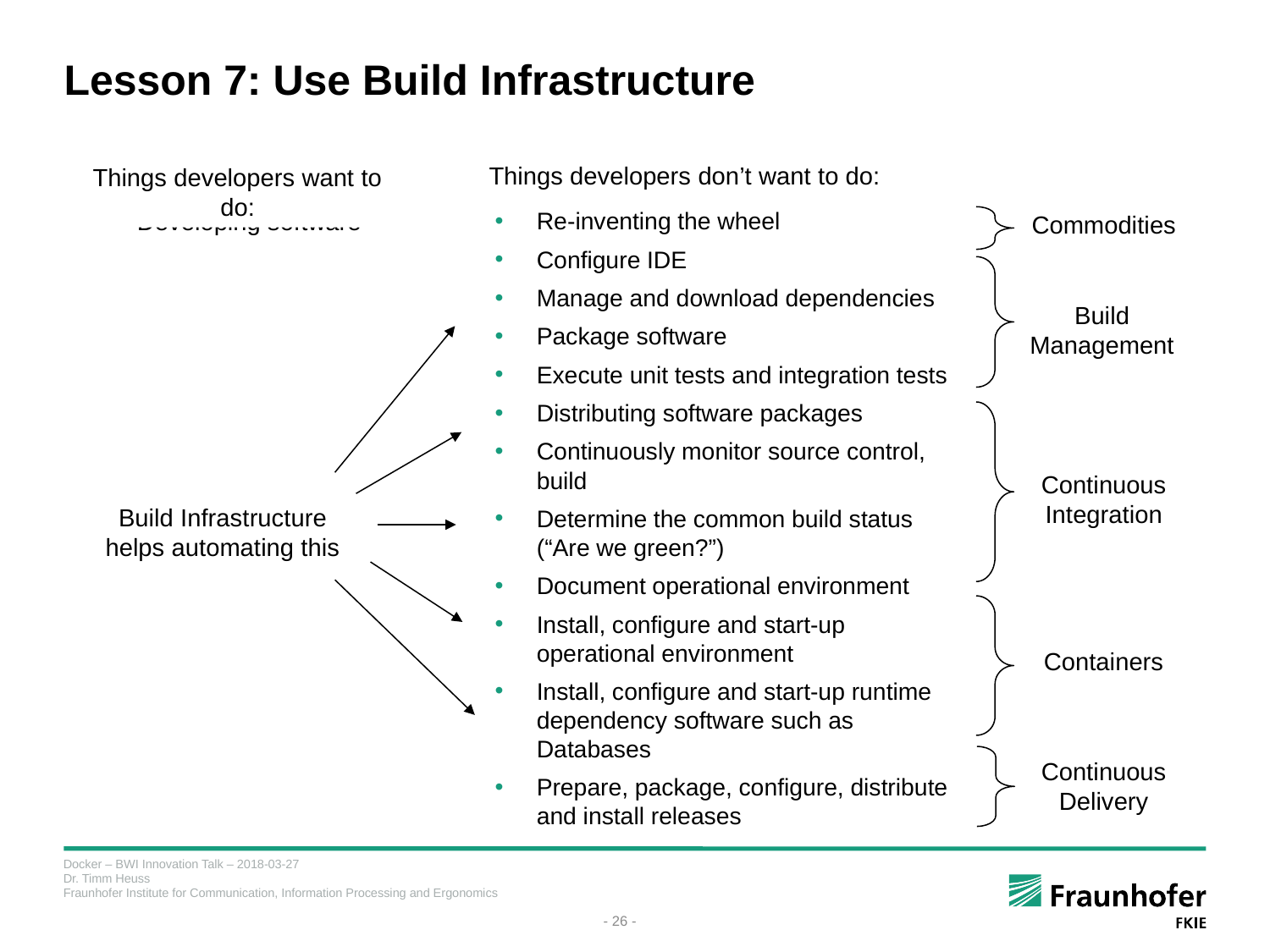

# Lesson 7: Use Build Infrastructure
Things developers don’t want to do:
Developers are not payed for:
Things developers want to do:
Developers are payed for:
Commodities
Developing software
Re-inventing the wheel
Configure IDE
Manage and download dependencies
Package software
Execute unit tests and integration tests
Distributing software packages
Continuously monitor source control, build
Determine the common build status (“Are we green?”)
Document operational environment
Install, configure and start-up operational environment
Install, configure and start-up runtime dependency software such as Databases
Prepare, package, configure, distribute and install releases

Build
Management

Continuous
Integration
Build Infrastructure helps automating this

Containers

Continuous
Delivery